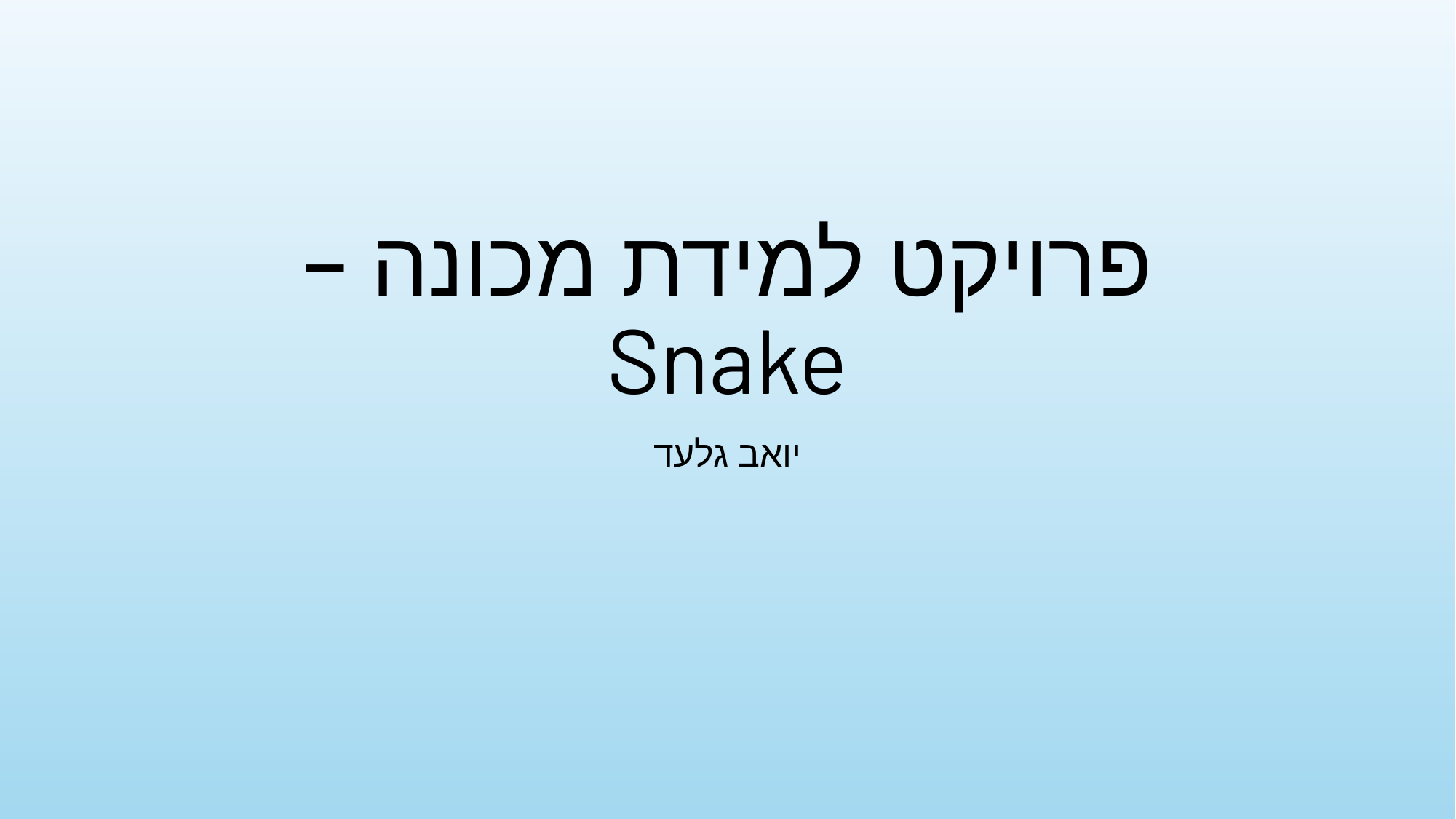

# פרויקט למידת מכונה – Snake
יואב גלעד